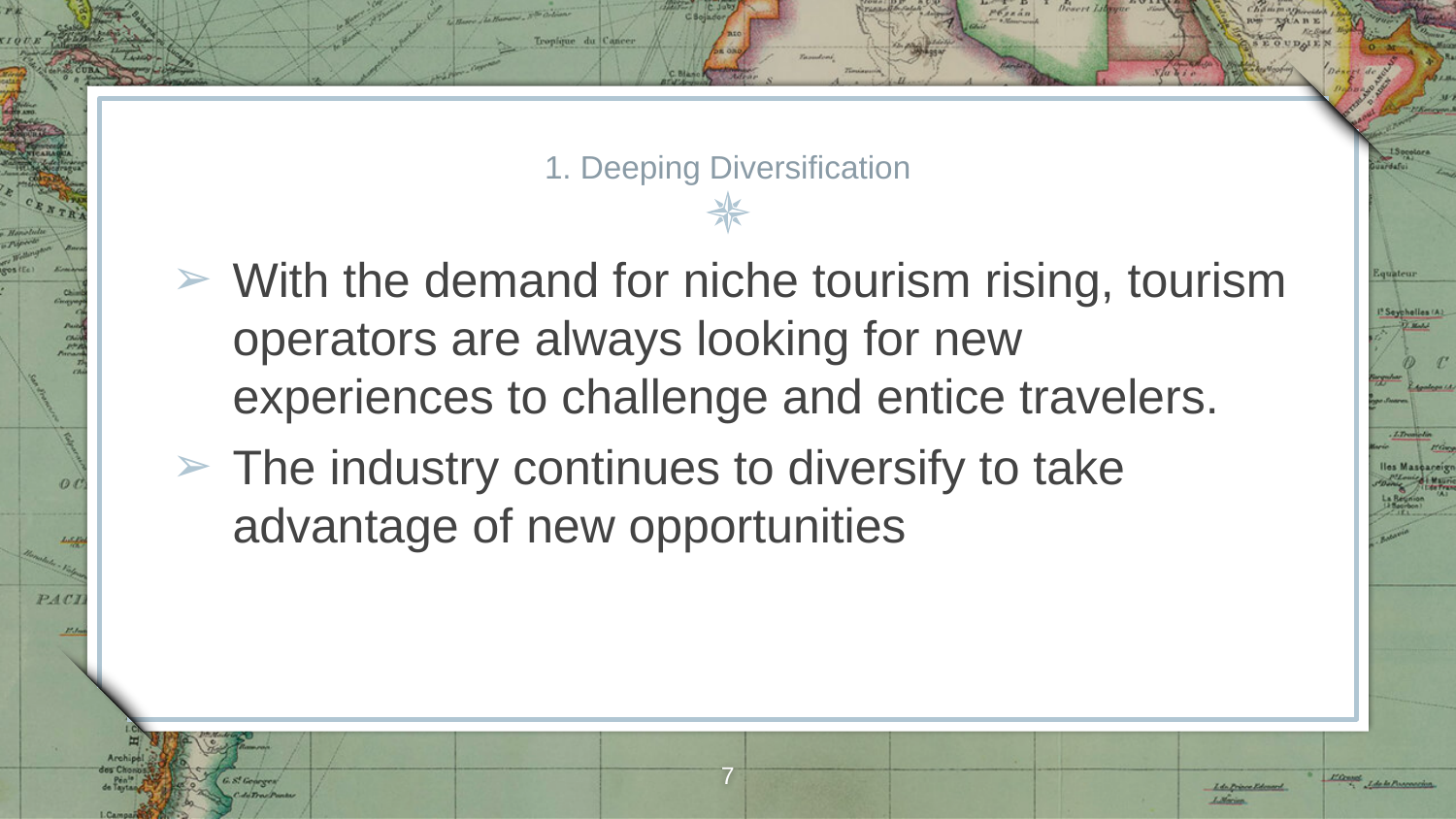

# 1. Deeping Diversification
With the demand for niche tourism rising, tourism operators are always looking for new experiences to challenge and entice travelers.
The industry continues to diversify to take advantage of new opportunities
7